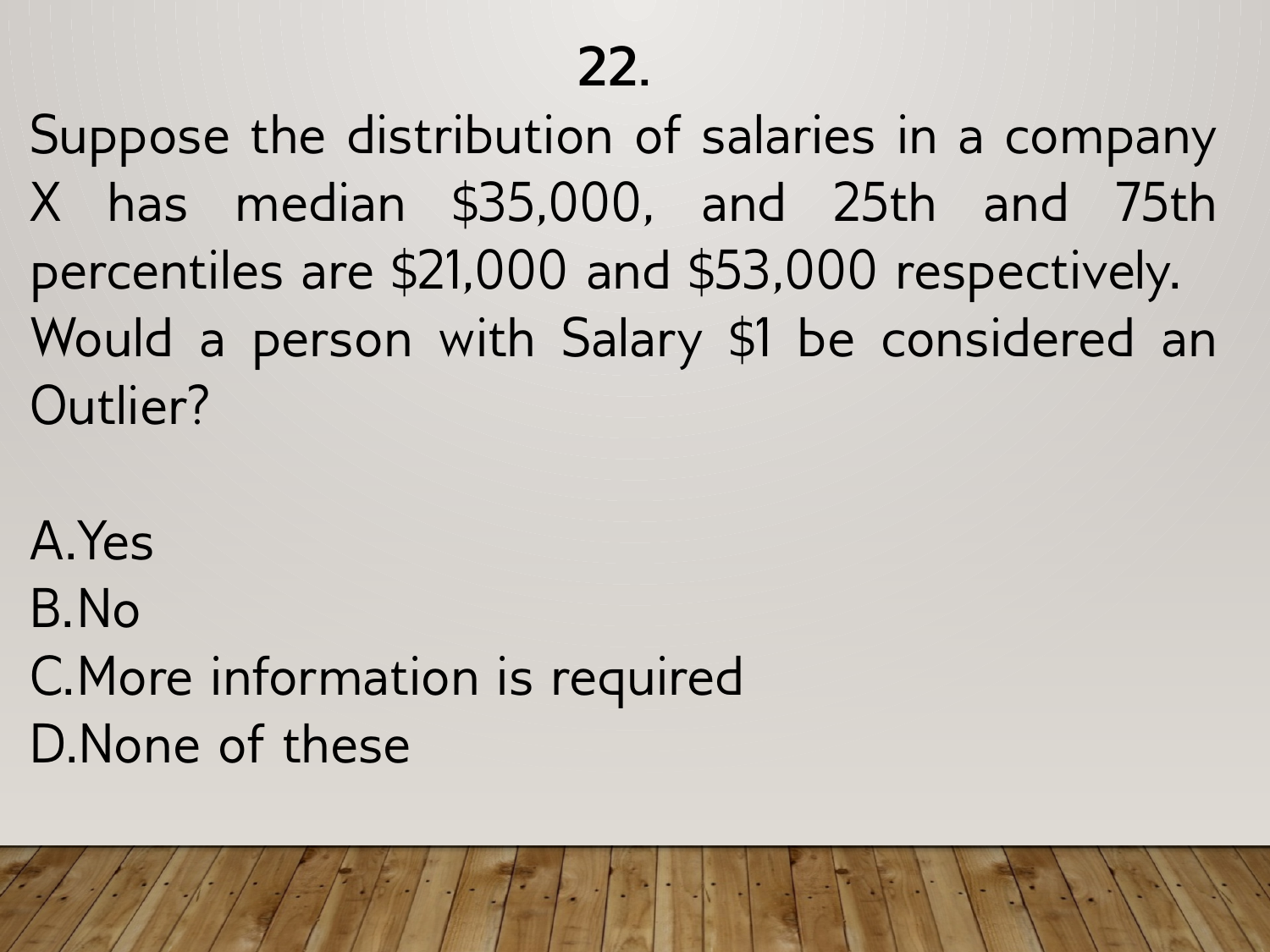

22.
Suppose the distribution of salaries in a company X has median $35,000, and 25th and 75th percentiles are $21,000 and $53,000 respectively.
Would a person with Salary $1 be considered an Outlier?

Yes
No
More information is required
None of these